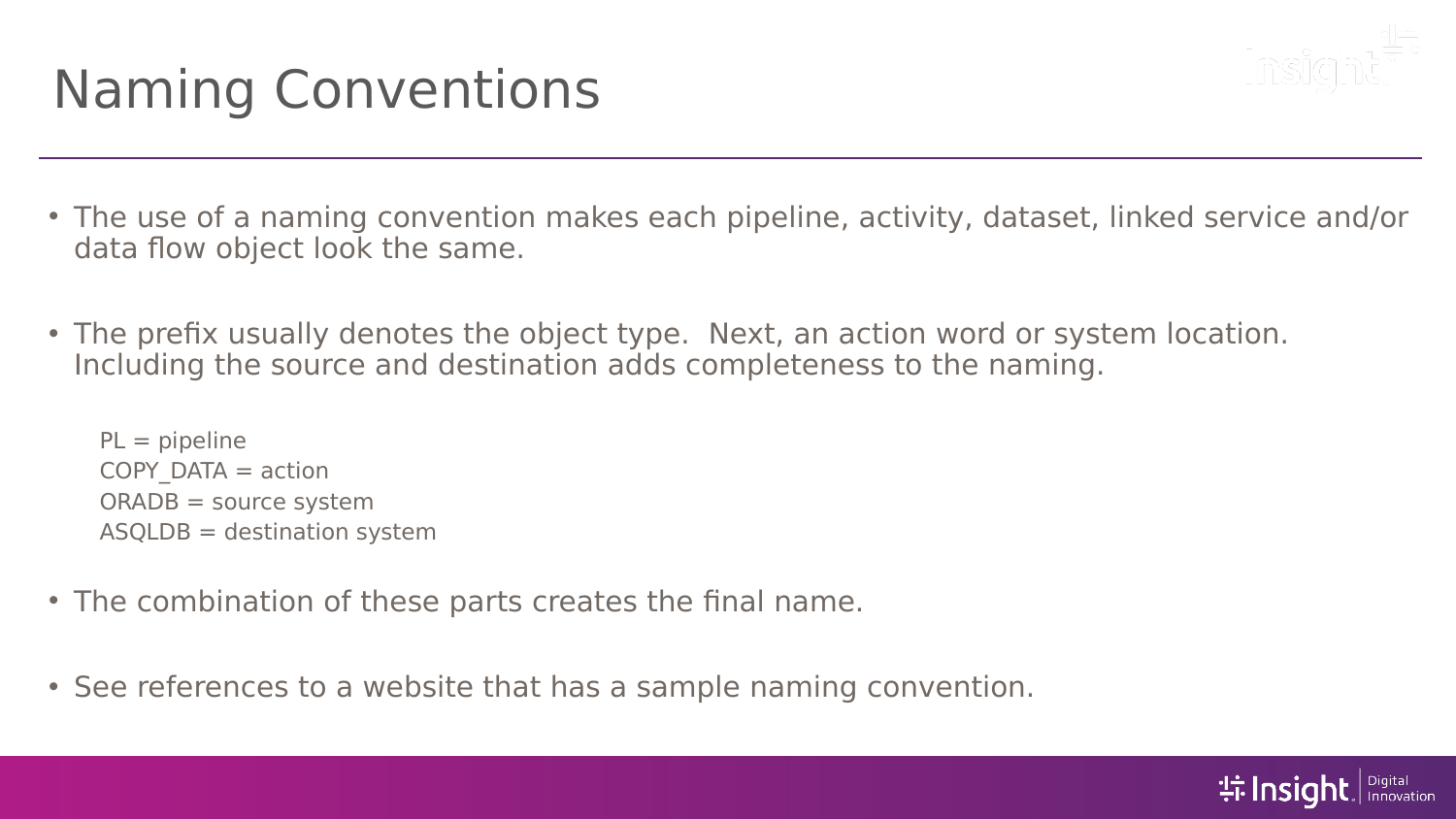

# Naming Conventions
The use of a naming convention makes each pipeline, activity, dataset, linked service and/or data flow object look the same.

The prefix usually denotes the object type.  Next, an action word or system location.  Including the source and destination adds completeness to the naming.

PL = pipeline
COPY_DATA = action
ORADB = source system
ASQLDB = destination system

The combination of these parts creates the final name.

See references to a website that has a sample naming convention.